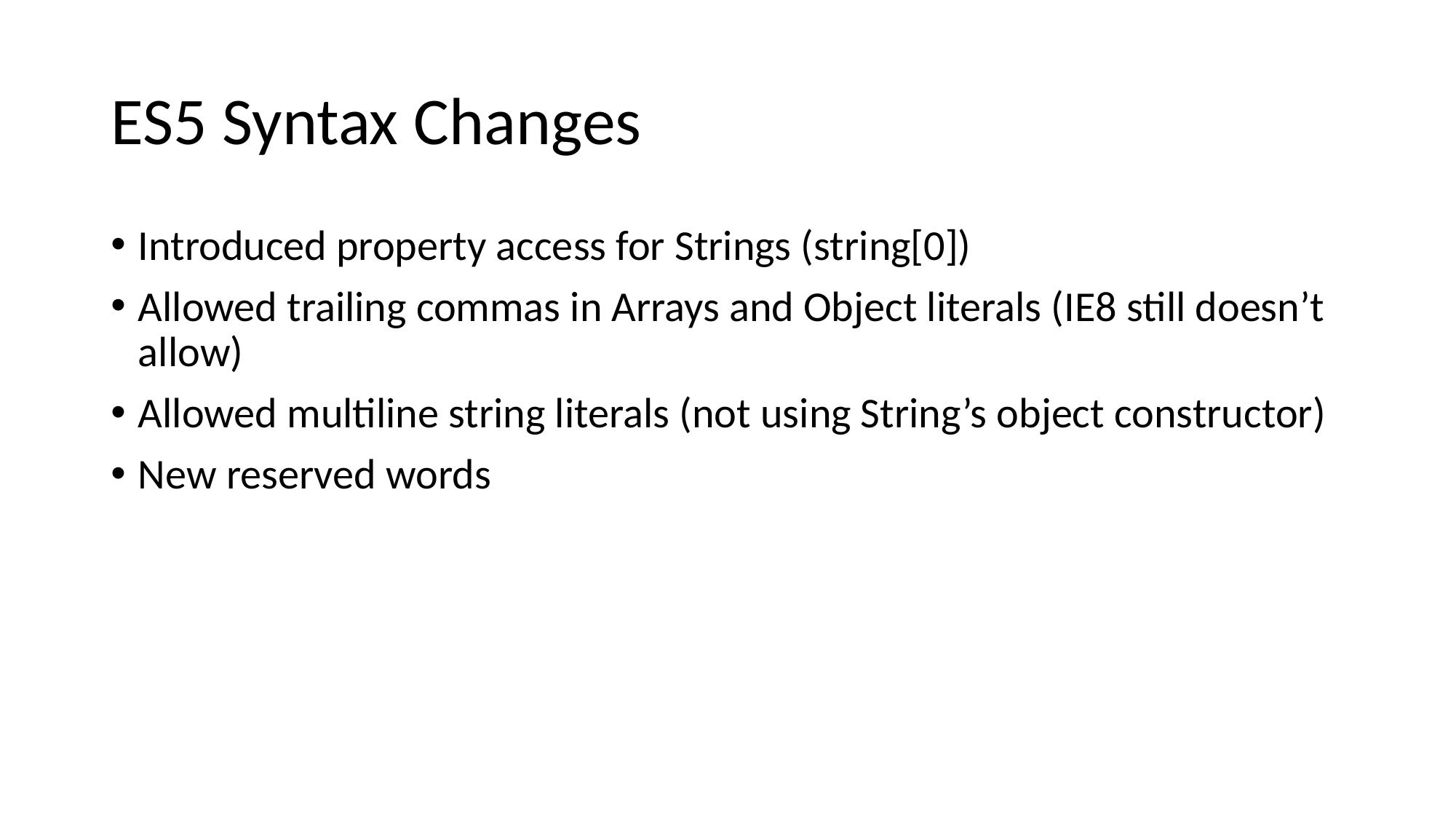

# ES5 Syntax Changes
Introduced property access for Strings (string[0])
Allowed trailing commas in Arrays and Object literals (IE8 still doesn’t allow)
Allowed multiline string literals (not using String’s object constructor)
New reserved words